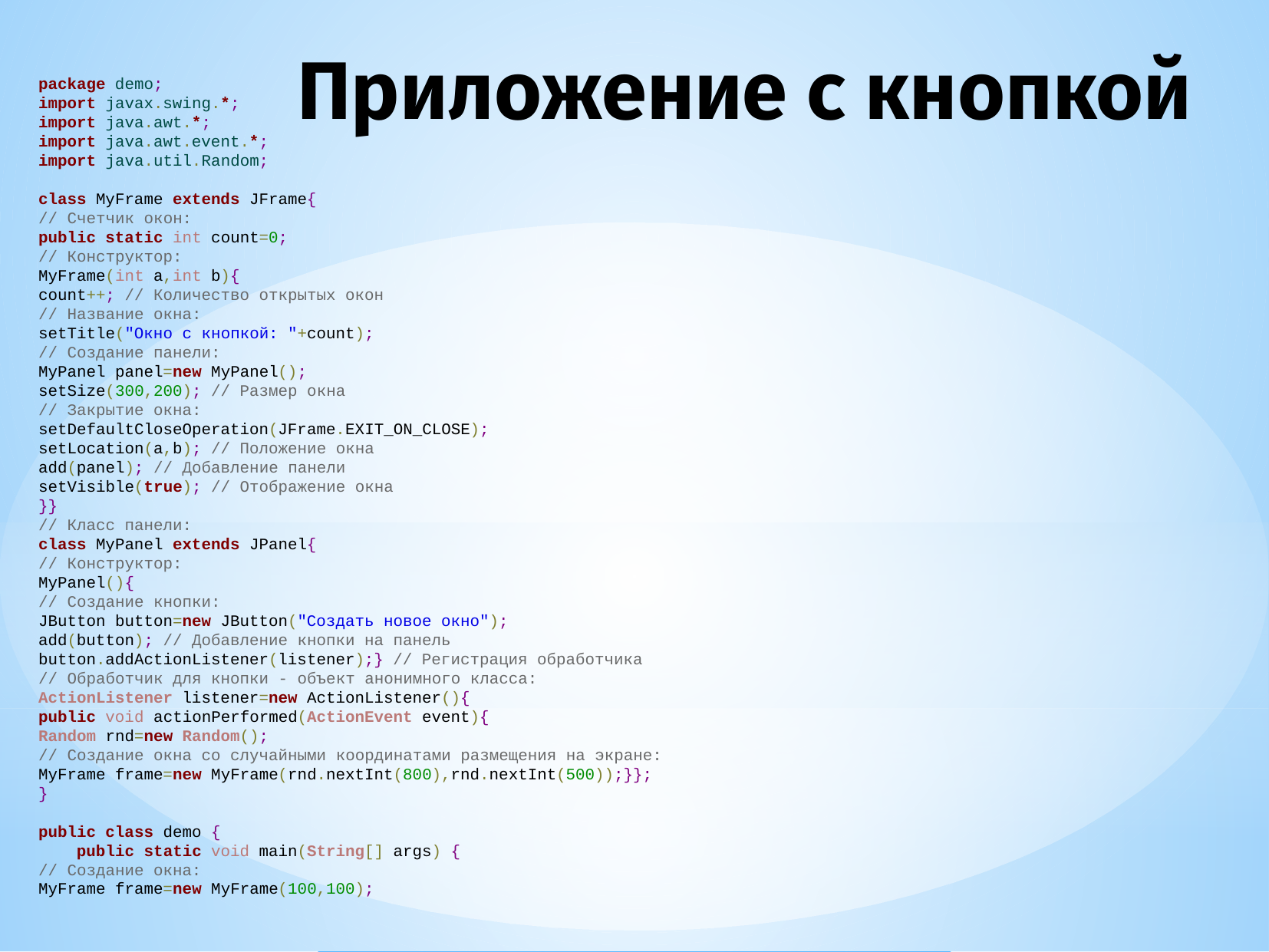

# Приложение с кнопкой
package demo;
import javax.swing.*;
import java.awt.*;
import java.awt.event.*;
import java.util.Random;

class MyFrame extends JFrame{
// Счетчик окон:
public static int count=0;
// Конструктор:
MyFrame(int a,int b){
count++; // Количество открытых окон
// Название окна:
setTitle("Окно с кнопкой: "+count);
// Создание панели:
MyPanel panel=new MyPanel();
setSize(300,200); // Размер окна
// Закрытие окна:
setDefaultCloseOperation(JFrame.EXIT_ON_CLOSE);
setLocation(a,b); // Положение окна
add(panel); // Добавление панели
setVisible(true); // Отображение окна
}}
// Класс панели:
class MyPanel extends JPanel{
// Конструктор:
MyPanel(){
// Создание кнопки:
JButton button=new JButton("Создать новое окно");
add(button); // Добавление кнопки на панель
button.addActionListener(listener);} // Регистрация обработчика
// Обработчик для кнопки - объект анонимного класса:
ActionListener listener=new ActionListener(){
public void actionPerformed(ActionEvent event){
Random rnd=new Random();
// Создание окна со случайными координатами размещения на экране:
MyFrame frame=new MyFrame(rnd.nextInt(800),rnd.nextInt(500));}};
}

public class demo {
    public static void main(String[] args) {
// Создание окна:
MyFrame frame=new MyFrame(100,100);